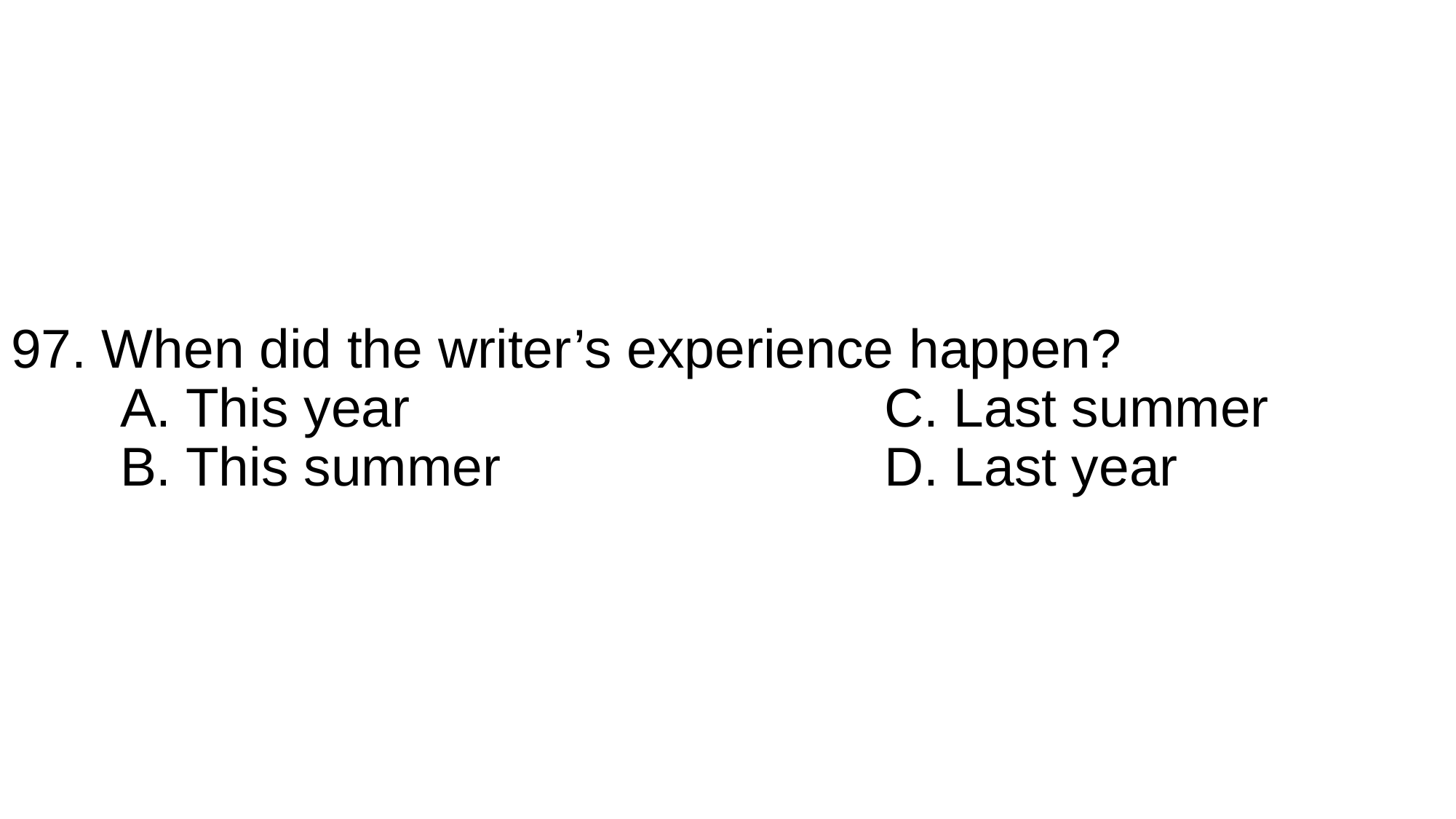

# 97. When did the writer’s experience happen? A. This year					C. Last summer B. This summer				D. Last year